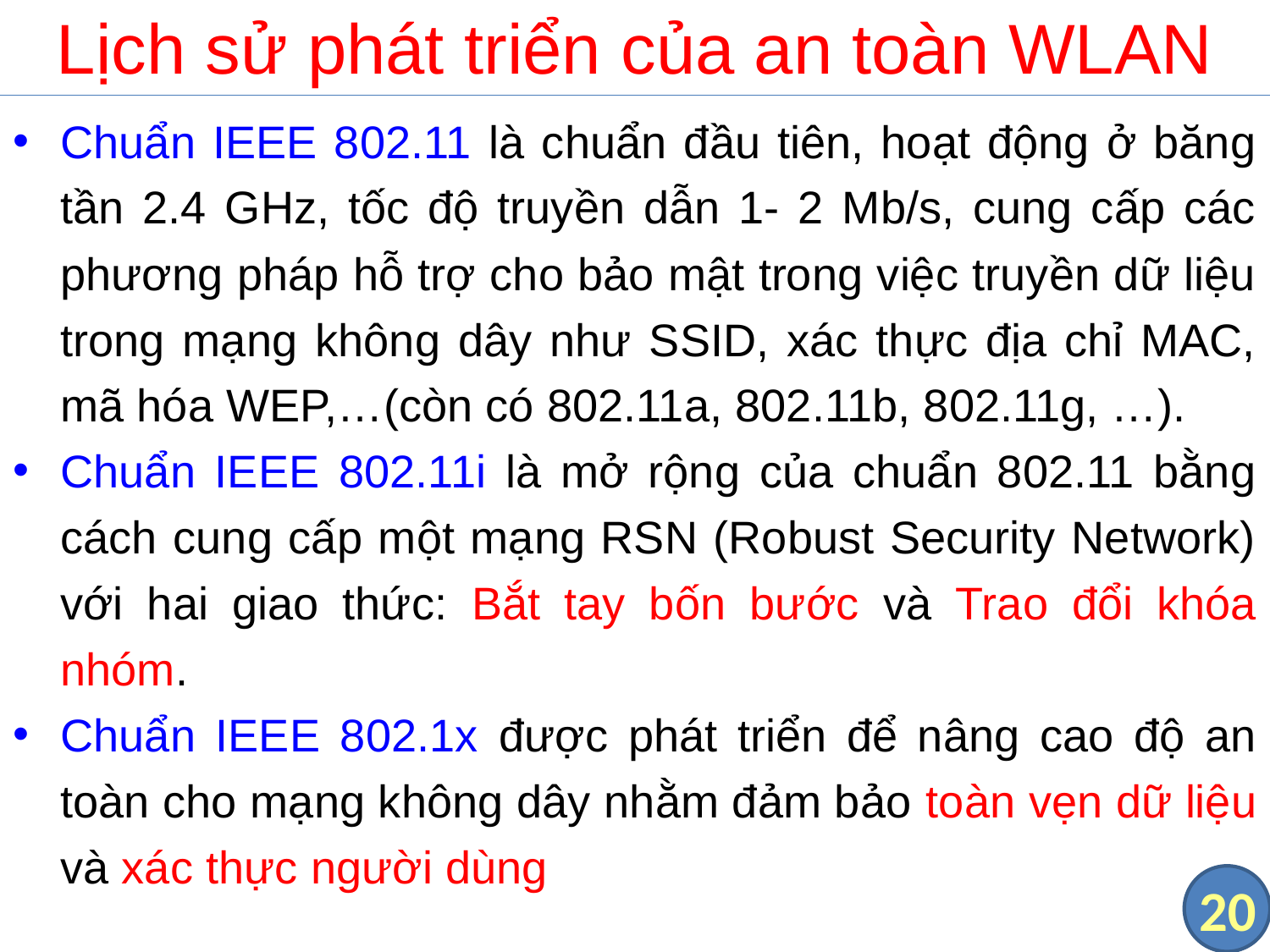

# Lịch sử phát triển của an toàn WLAN
Chuẩn IEEE 802.11 là chuẩn đầu tiên, hoạt động ở băng tần 2.4 GHz, tốc độ truyền dẫn 1- 2 Mb/s, cung cấp các phương pháp hỗ trợ cho bảo mật trong việc truyền dữ liệu trong mạng không dây như SSID, xác thực địa chỉ MAC, mã hóa WEP,…(còn có 802.11a, 802.11b, 802.11g, …).
Chuẩn IEEE 802.11i là mở rộng của chuẩn 802.11 bằng cách cung cấp một mạng RSN (Robust Security Network) với hai giao thức: Bắt tay bốn bước và Trao đổi khóa nhóm.
Chuẩn IEEE 802.1x được phát triển để nâng cao độ an toàn cho mạng không dây nhằm đảm bảo toàn vẹn dữ liệu và xác thực người dùng

20